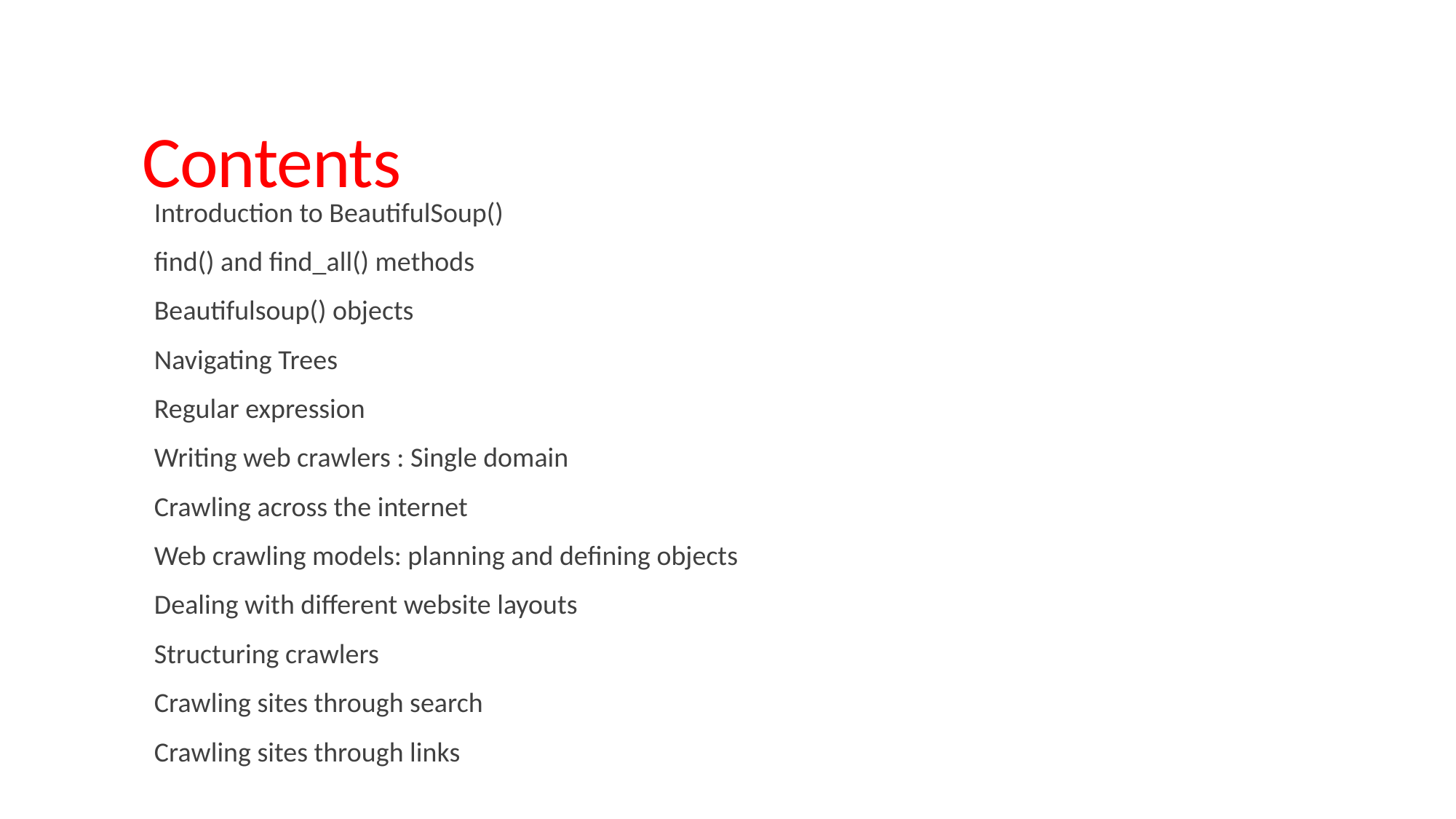

# Contents
Introduction to BeautifulSoup()
find() and find_all() methods
Beautifulsoup() objects
Navigating Trees
Regular expression
Writing web crawlers : Single domain
Crawling across the internet
Web crawling models: planning and defining objects
Dealing with different website layouts
Structuring crawlers
Crawling sites through search
Crawling sites through links